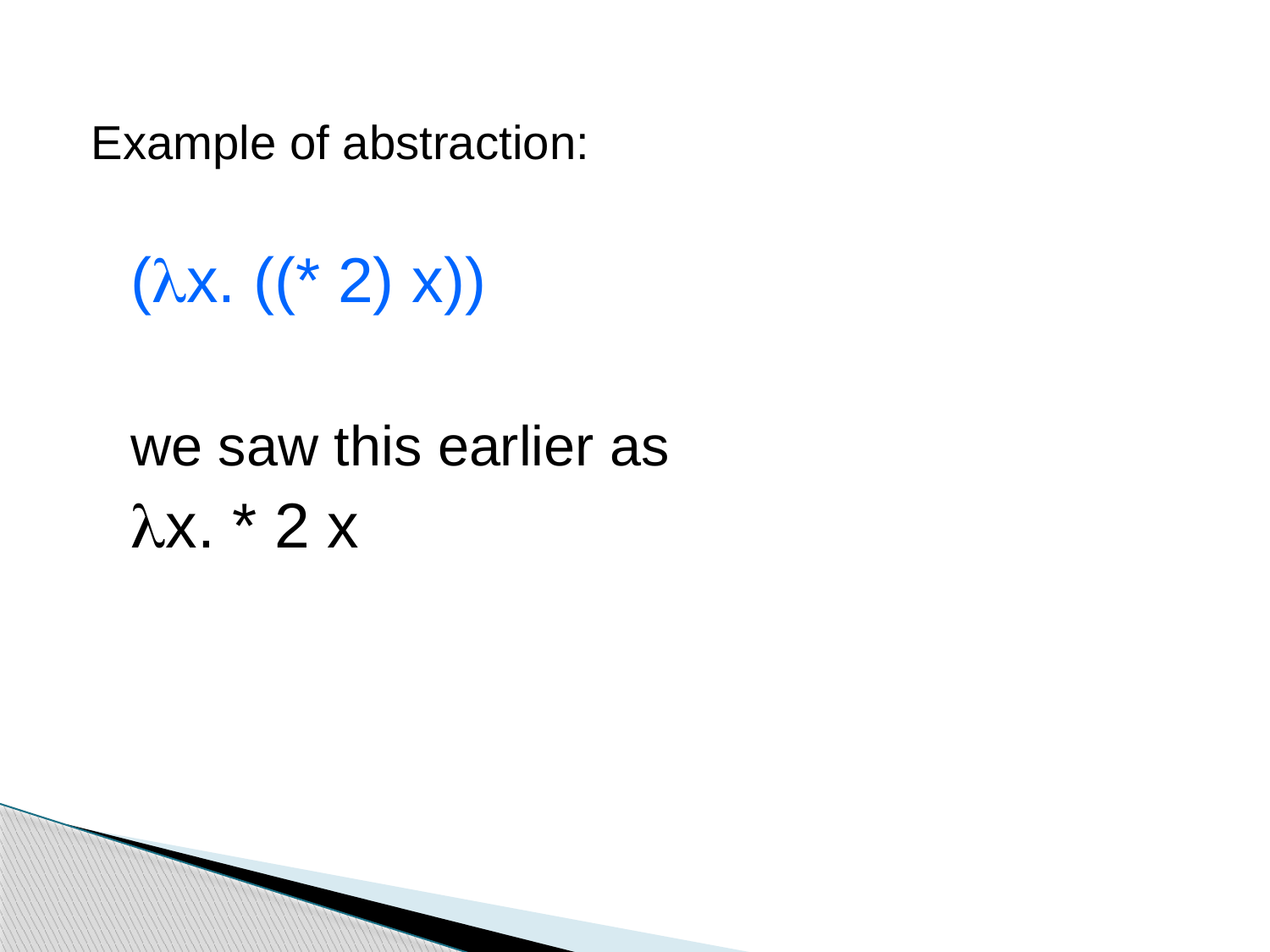

Example of abstraction:

(λx. ((* 2) x))

we saw this earlier as
λx. * 2 x